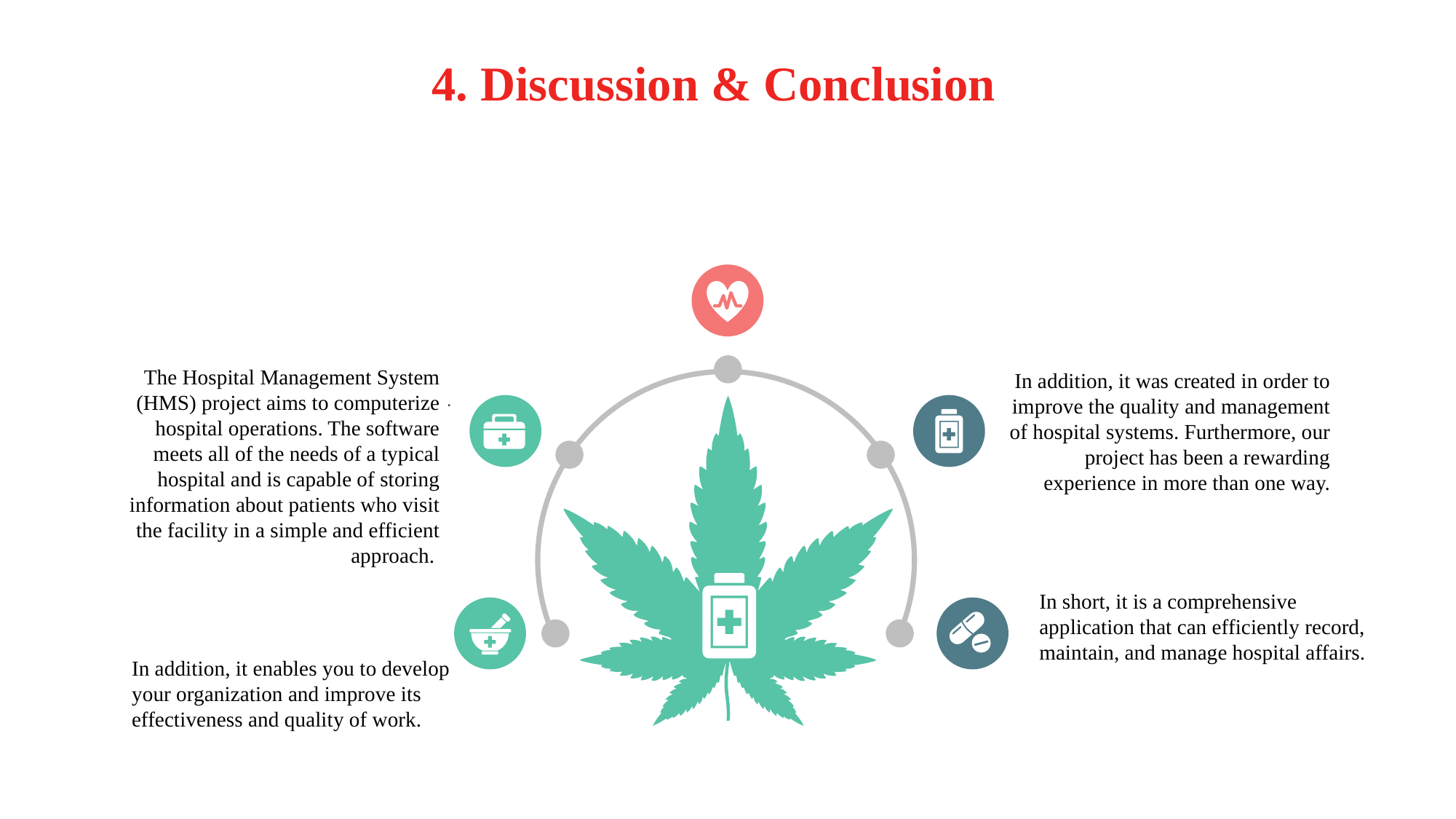

4. Discussion & Conclusion

In addition, it was created in order to improve the quality and management of hospital systems. Furthermore, our project has been a rewarding experience in more than one way.

The Hospital Management System (HMS) project aims to computerize hospital operations. The software meets all of the needs of a typical hospital and is capable of storing information about patients who visit the facility in a simple and efficient approach.
.

In short, it is a comprehensive application that can efficiently record, maintain, and manage hospital affairs.

In addition, it enables you to develop your organization and improve its effectiveness and quality of work.